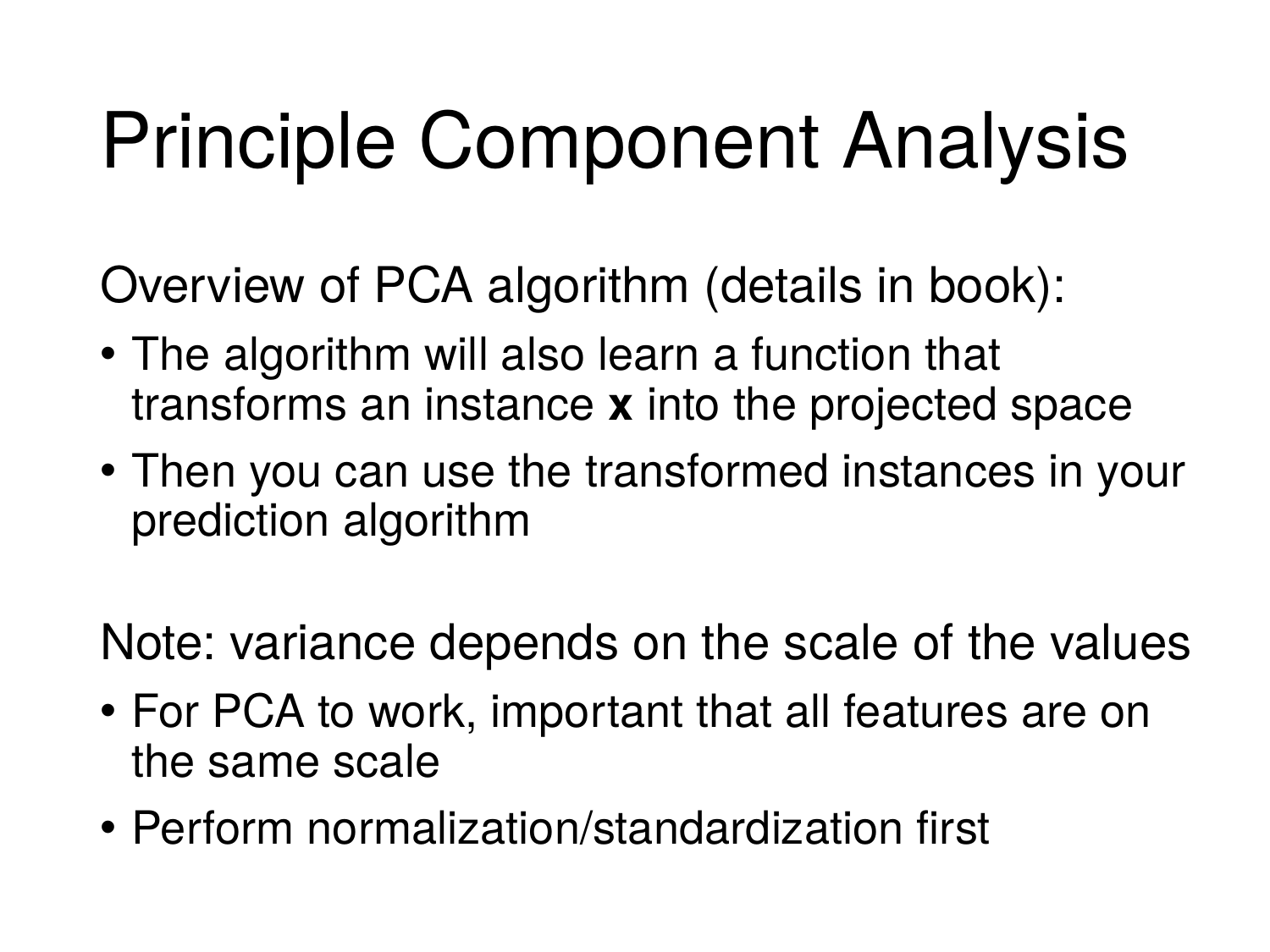

# Principle Component Analysis
Overview of PCA algorithm (details in book):
The algorithm will also learn a function that transforms an instance x into the projected space
Then you can use the transformed instances in your prediction algorithm
Note: variance depends on the scale of the values
For PCA to work, important that all features are on the same scale
Perform normalization/standardization first